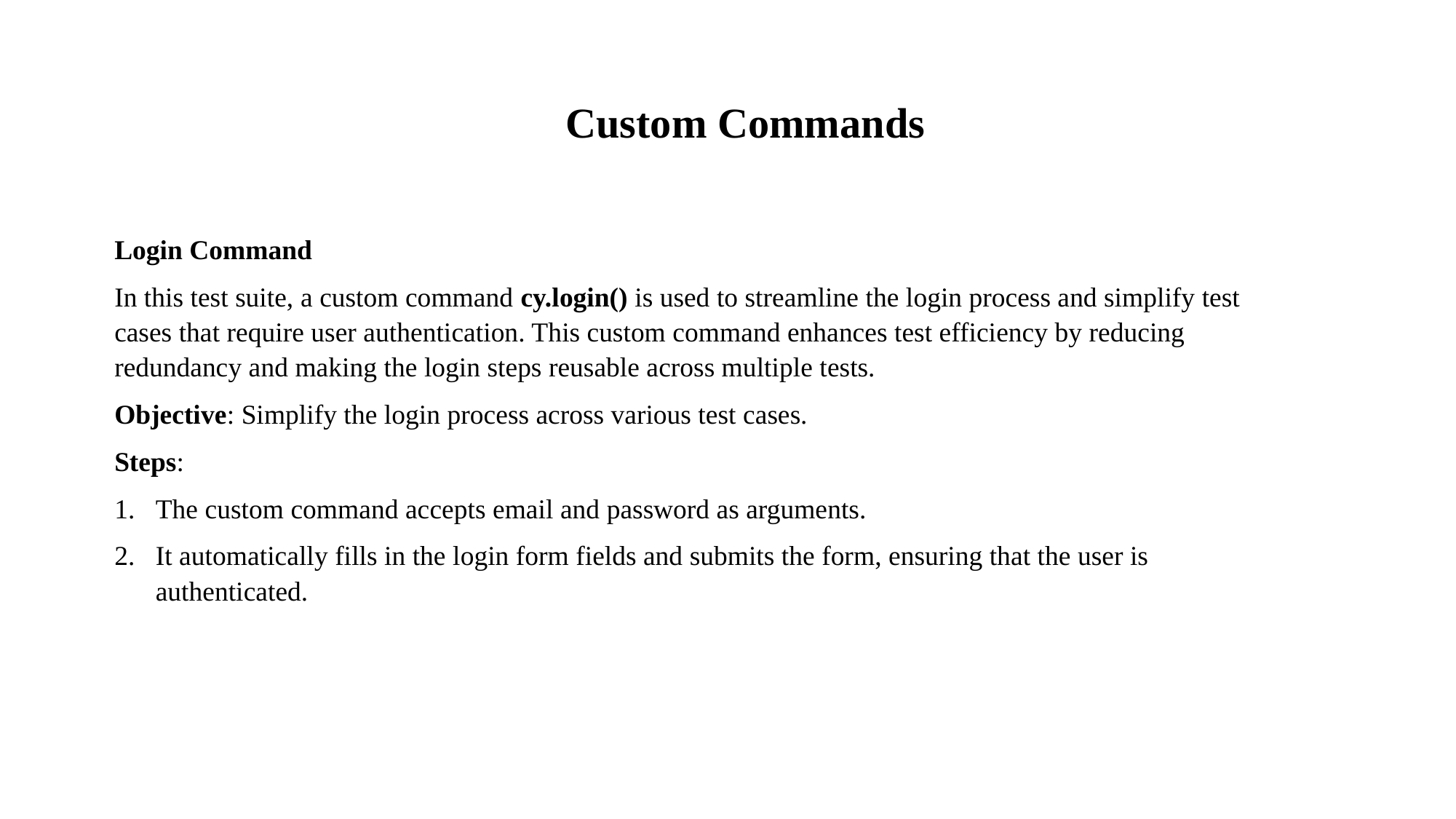

Custom Commands
Login Command
In this test suite, a custom command cy.login() is used to streamline the login process and simplify test cases that require user authentication. This custom command enhances test efficiency by reducing redundancy and making the login steps reusable across multiple tests.
Objective: Simplify the login process across various test cases.
Steps:
The custom command accepts email and password as arguments.
It automatically fills in the login form fields and submits the form, ensuring that the user is authenticated.